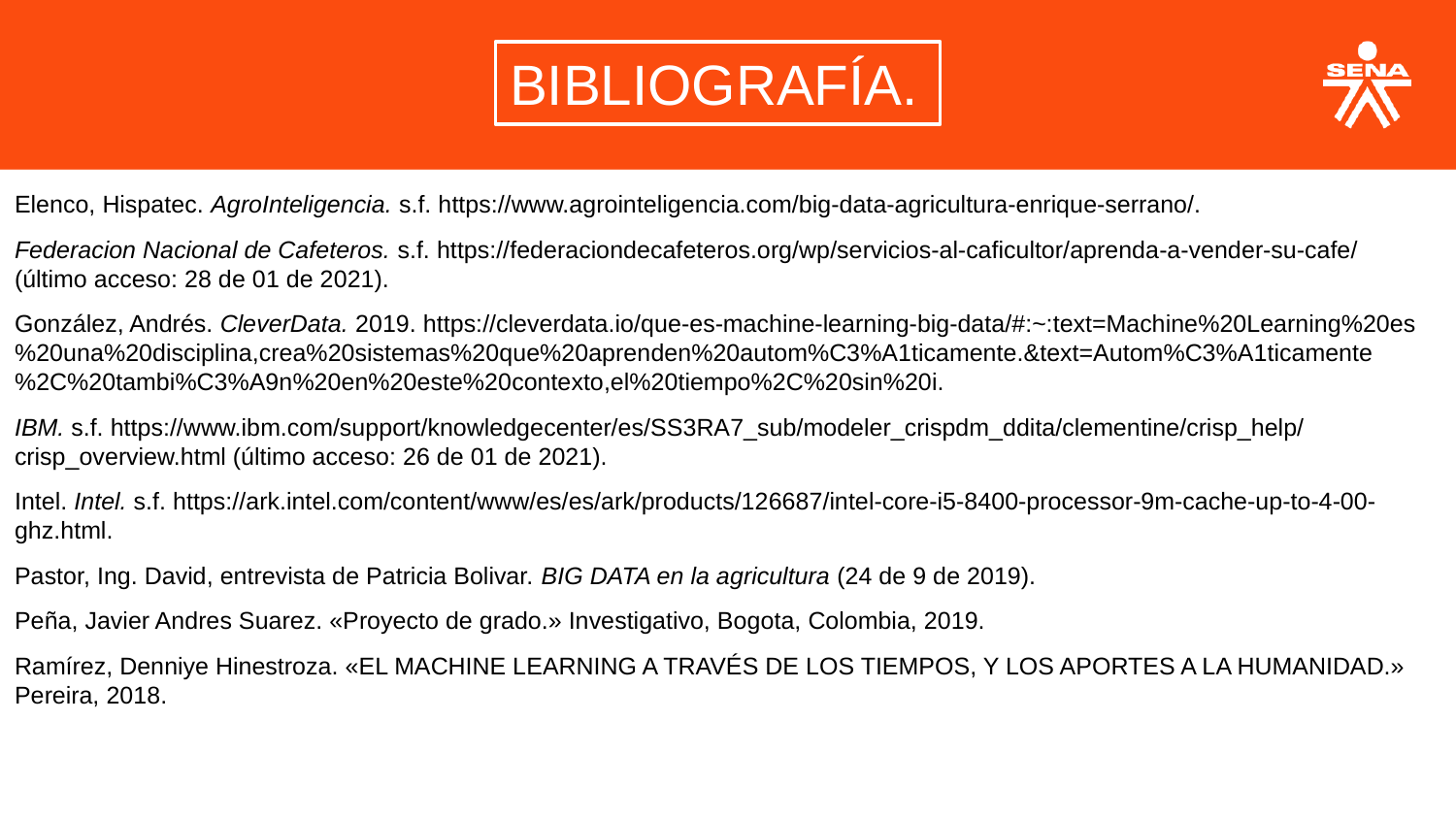

BIBLIOGRAFÍA.
Elenco, Hispatec. AgroInteligencia. s.f. https://www.agrointeligencia.com/big-data-agricultura-enrique-serrano/.
Federacion Nacional de Cafeteros. s.f. https://federaciondecafeteros.org/wp/servicios-al-caficultor/aprenda-a-vender-su-cafe/ (último acceso: 28 de 01 de 2021).
González, Andrés. CleverData. 2019. https://cleverdata.io/que-es-machine-learning-big-data/#:~:text=Machine%20Learning%20es%20una%20disciplina,crea%20sistemas%20que%20aprenden%20autom%C3%A1ticamente.&text=Autom%C3%A1ticamente%2C%20tambi%C3%A9n%20en%20este%20contexto,el%20tiempo%2C%20sin%20i.
IBM. s.f. https://www.ibm.com/support/knowledgecenter/es/SS3RA7_sub/modeler_crispdm_ddita/clementine/crisp_help/crisp_overview.html (último acceso: 26 de 01 de 2021).
Intel. Intel. s.f. https://ark.intel.com/content/www/es/es/ark/products/126687/intel-core-i5-8400-processor-9m-cache-up-to-4-00-ghz.html.
Pastor, Ing. David, entrevista de Patricia Bolivar. BIG DATA en la agricultura (24 de 9 de 2019).
Peña, Javier Andres Suarez. «Proyecto de grado.» Investigativo, Bogota, Colombia, 2019.
Ramírez, Denniye Hinestroza. «EL MACHINE LEARNING A TRAVÉS DE LOS TIEMPOS, Y LOS APORTES A LA HUMANIDAD.» Pereira, 2018.